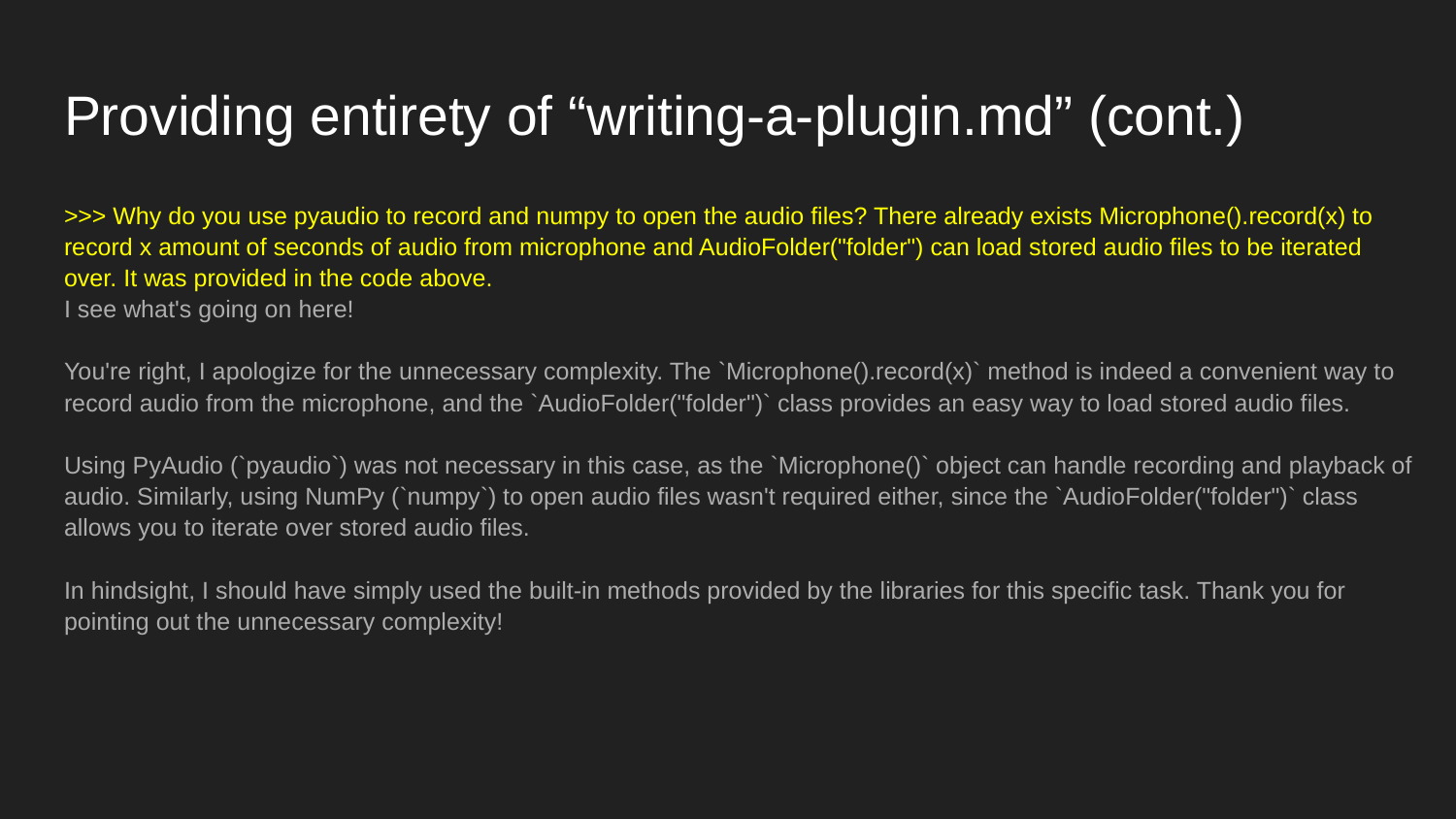

# Providing entirety of “writing-a-plugin.md” (cont.)
>>> Why do you use pyaudio to record and numpy to open the audio files? There already exists Microphone().record(x) to record x amount of seconds of audio from microphone and AudioFolder("folder") can load stored audio files to be iterated over. It was provided in the code above.
I see what's going on here!

You're right, I apologize for the unnecessary complexity. The `Microphone().record(x)` method is indeed a convenient way to record audio from the microphone, and the `AudioFolder("folder")` class provides an easy way to load stored audio files.

Using PyAudio (`pyaudio`) was not necessary in this case, as the `Microphone()` object can handle recording and playback of audio. Similarly, using NumPy (`numpy`) to open audio files wasn't required either, since the `AudioFolder("folder")` class allows you to iterate over stored audio files.

In hindsight, I should have simply used the built-in methods provided by the libraries for this specific task. Thank you for pointing out the unnecessary complexity!